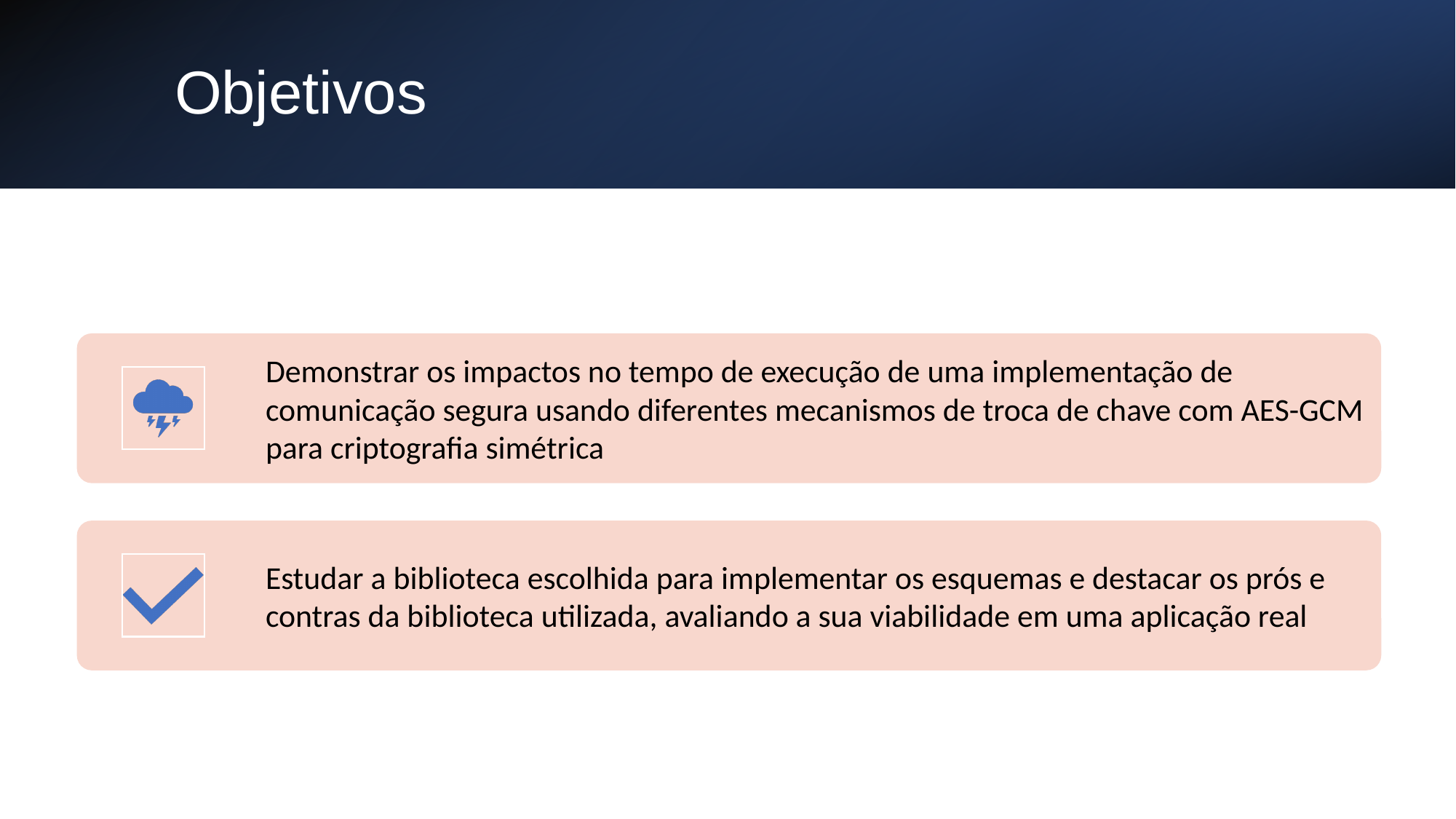

# Objetivos
Demonstrar os impactos no tempo de execução de uma implementação de comunicação segura usando diferentes mecanismos de troca de chave com AES-GCM para criptografia simétrica
Estudar a biblioteca escolhida para implementar os esquemas e destacar os prós e contras da biblioteca utilizada, avaliando a sua viabilidade em uma aplicação real